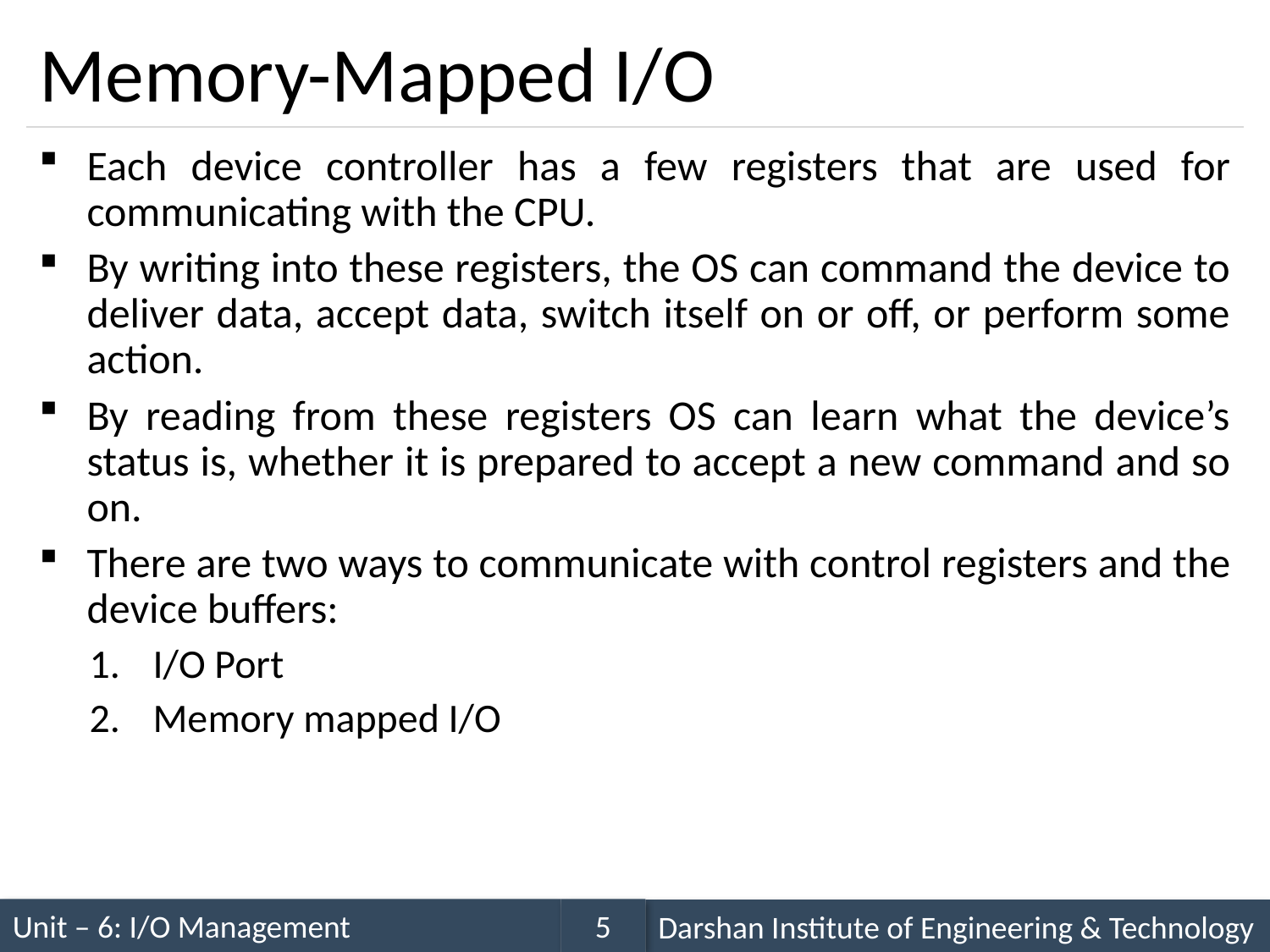

# Memory-Mapped I/O
Each device controller has a few registers that are used for communicating with the CPU.
By writing into these registers, the OS can command the device to deliver data, accept data, switch itself on or off, or perform some action.
By reading from these registers OS can learn what the device’s status is, whether it is prepared to accept a new command and so on.
There are two ways to communicate with control registers and the device buffers:
I/O Port
Memory mapped I/O